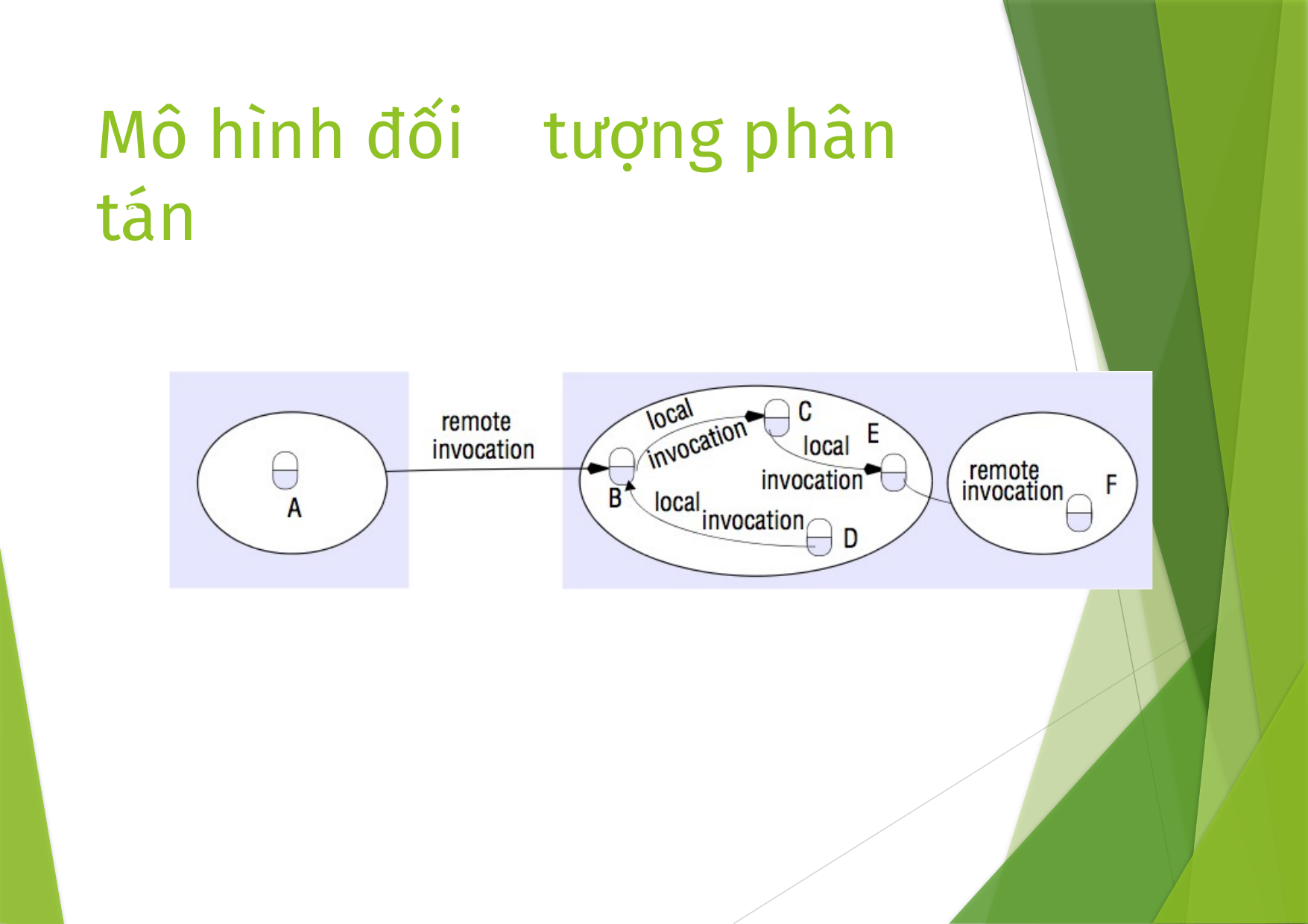

# Mô hình đối	tượng phân tán
62